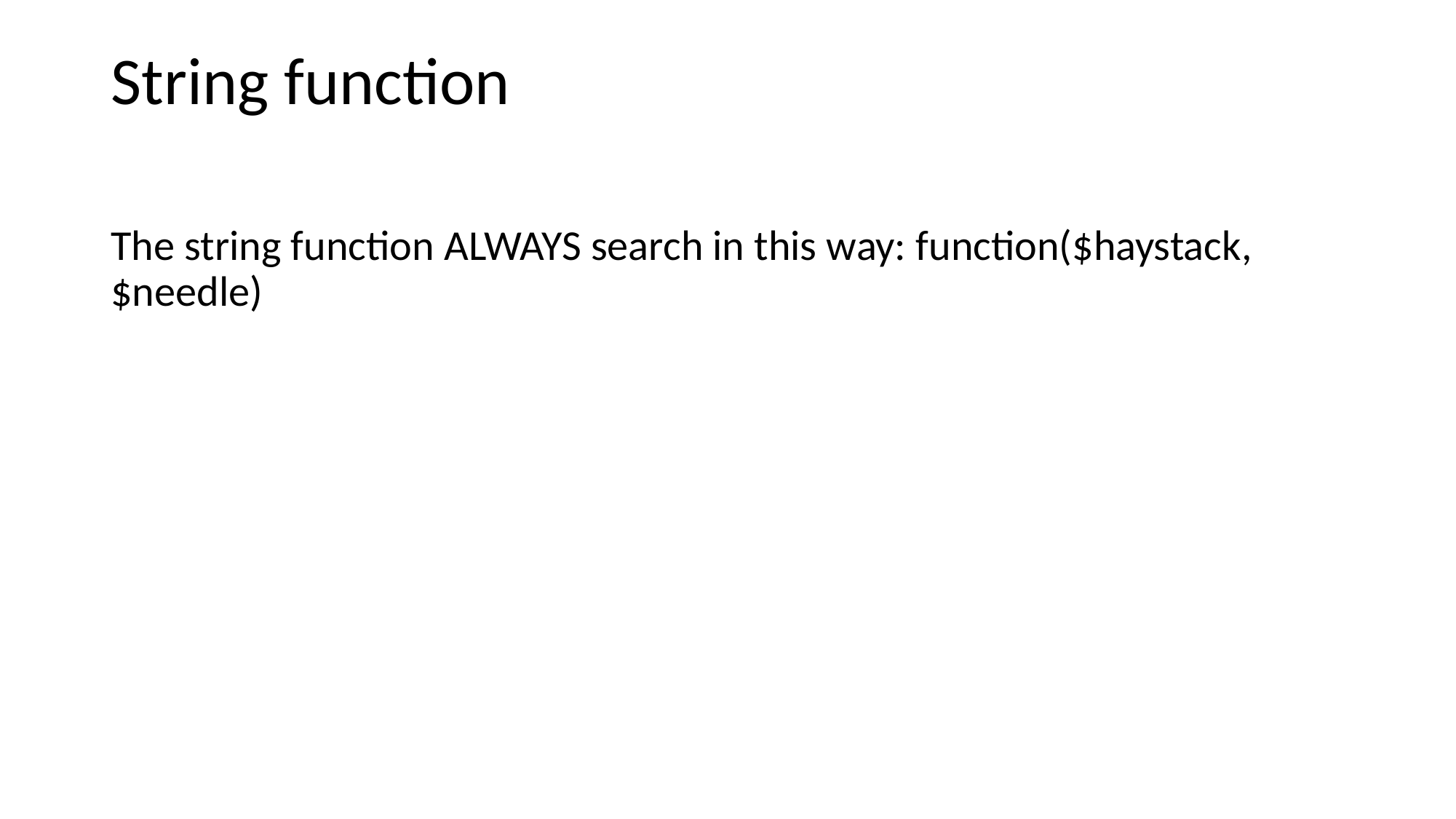

# String function
The string function ALWAYS search in this way: function($haystack, $needle)